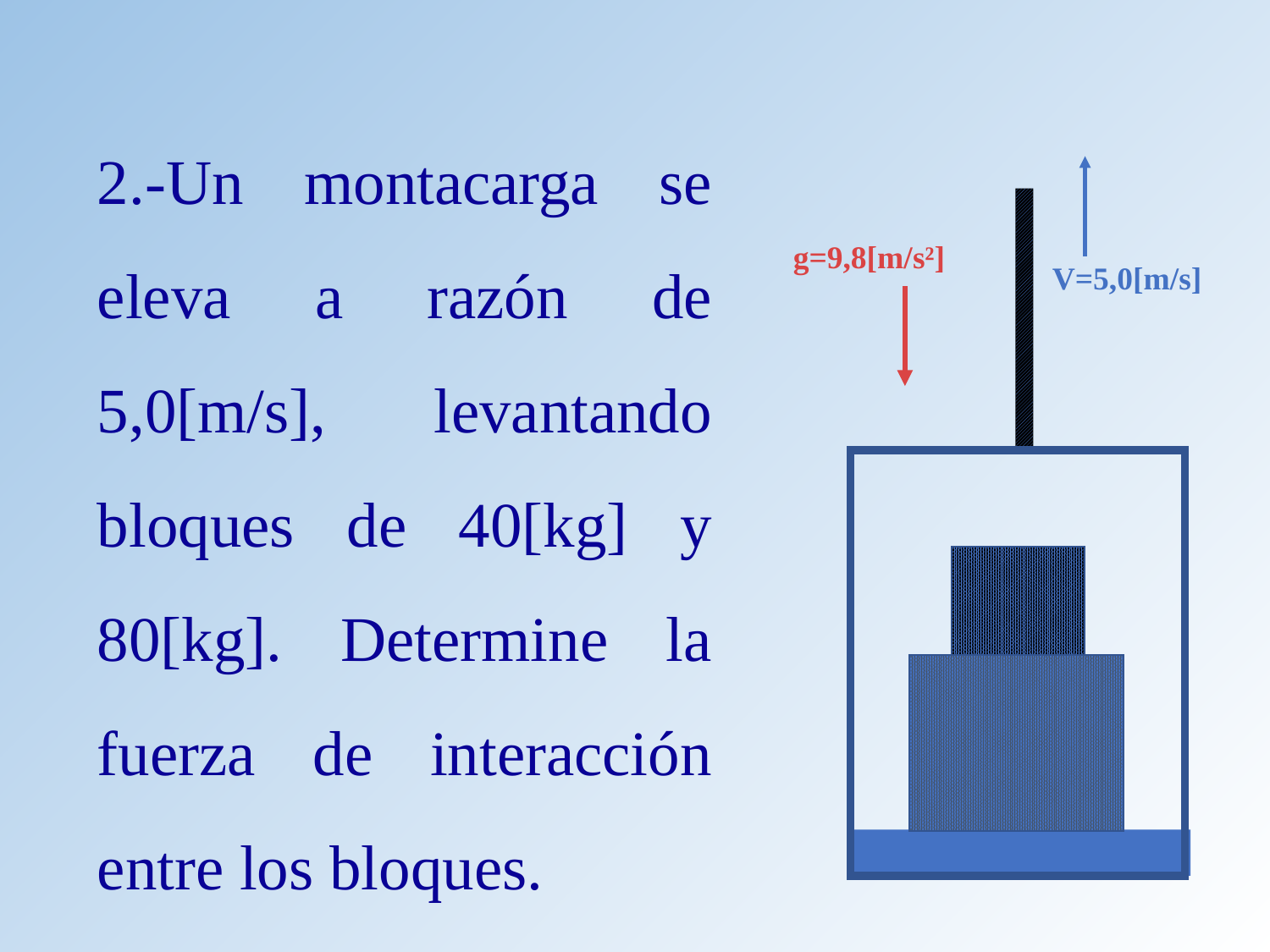

2.-Un montacarga se eleva a razón de 5,0[m/s], levantando bloques de 40[kg] y 80[kg]. Determine la fuerza de interacción entre los bloques.

g=9,8[m/s²]
V=5,0[m/s]